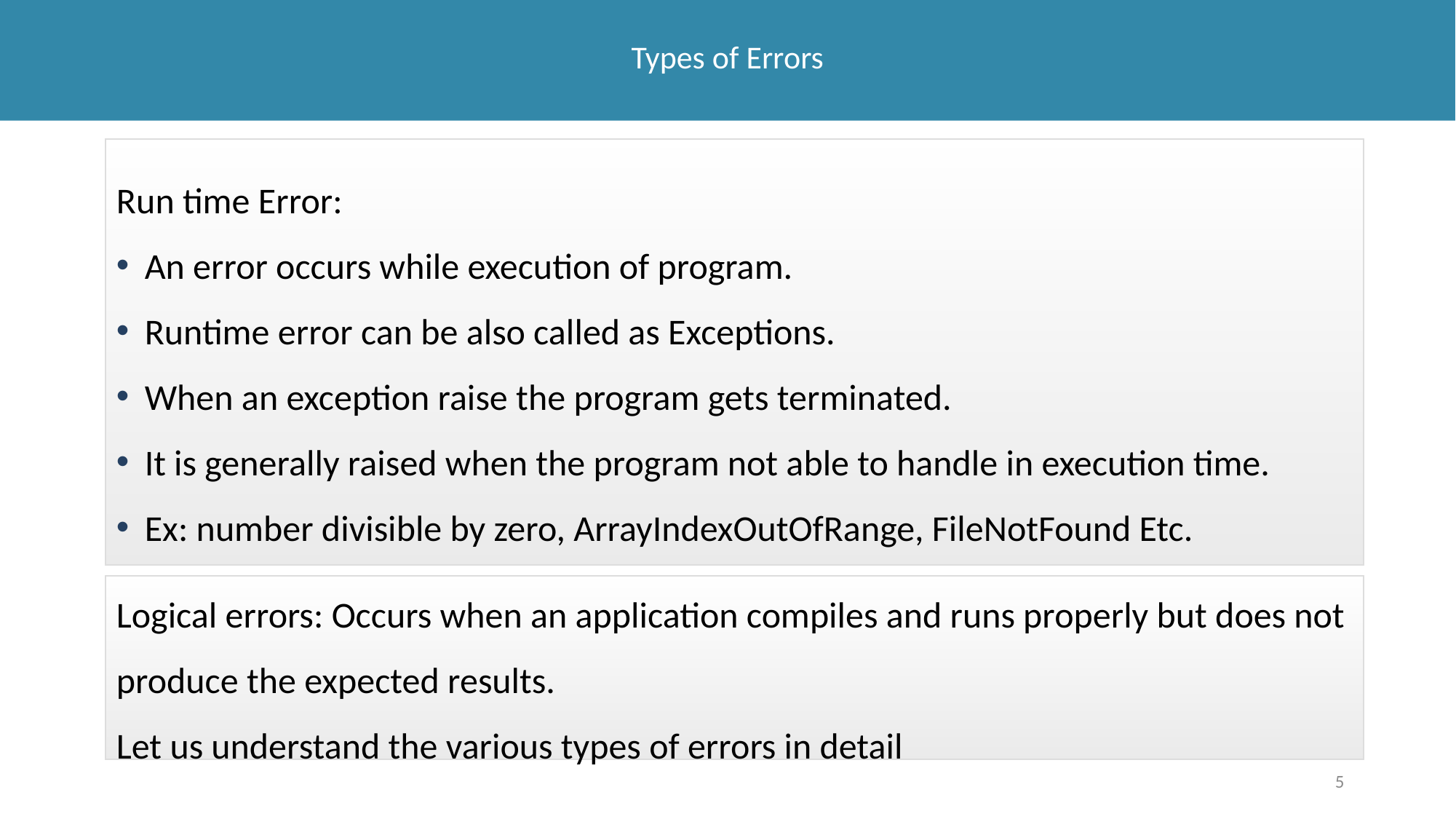

# Types of Errors
Run time Error:
An error occurs while execution of program.
Runtime error can be also called as Exceptions.
When an exception raise the program gets terminated.
It is generally raised when the program not able to handle in execution time.
Ex: number divisible by zero, ArrayIndexOutOfRange, FileNotFound Etc.
Logical errors: Occurs when an application compiles and runs properly but does not produce the expected results.
Let us understand the various types of errors in detail
5